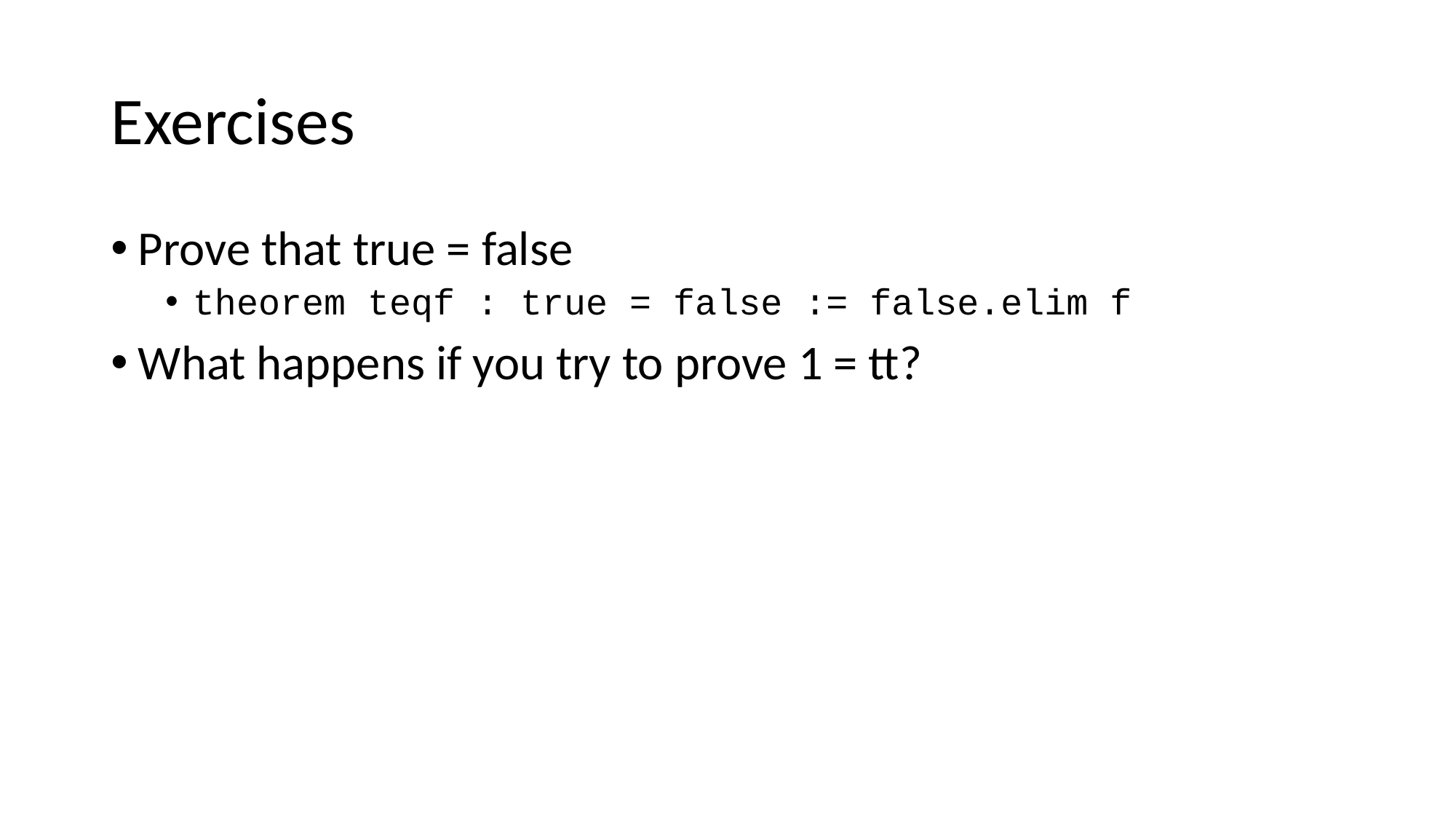

# Exercises
Prove that true = false
theorem teqf : true = false := false.elim f
What happens if you try to prove 1 = tt?